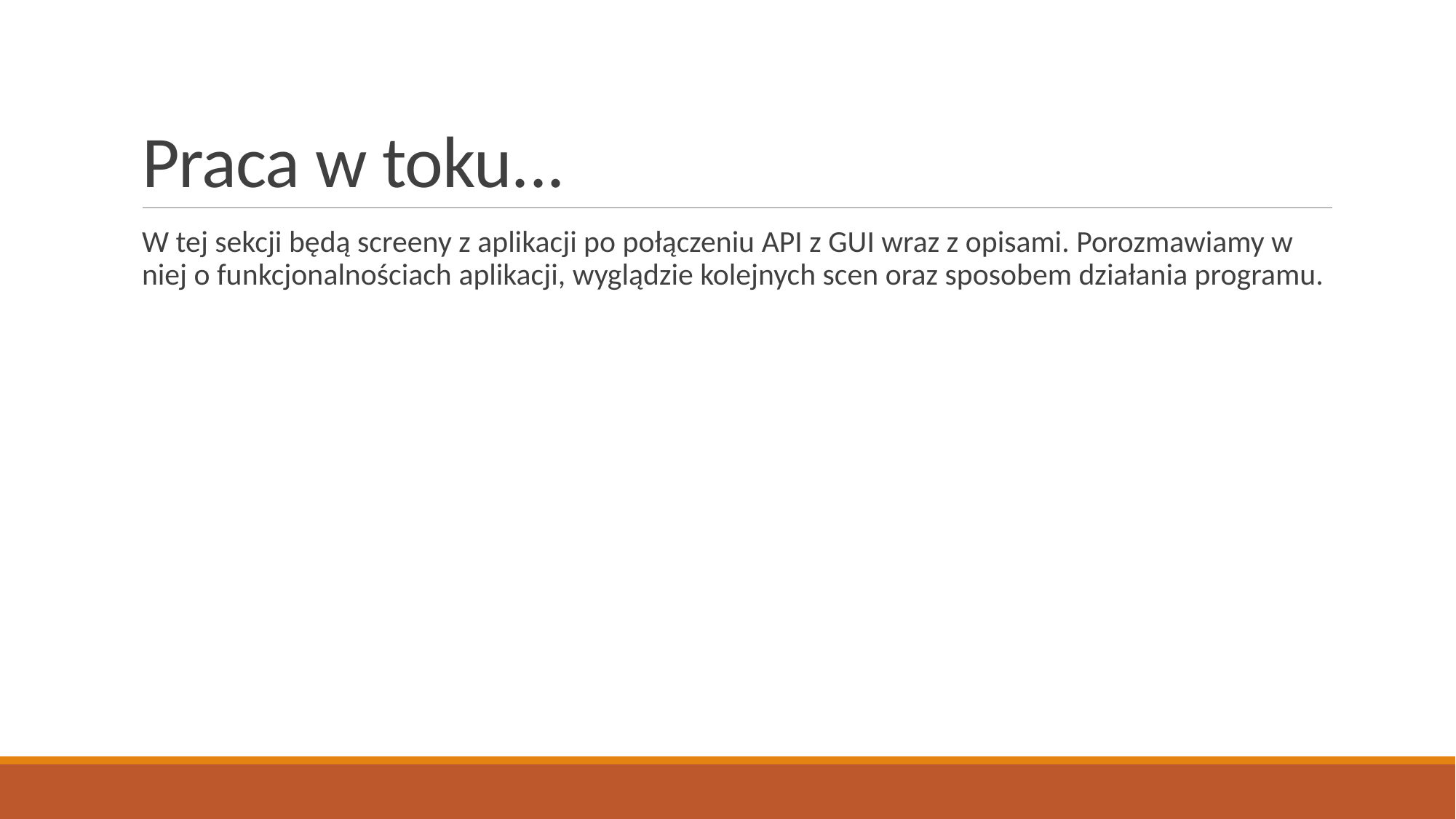

# Praca w toku...
W tej sekcji będą screeny z aplikacji po połączeniu API z GUI wraz z opisami. Porozmawiamy w niej o funkcjonalnościach aplikacji, wyglądzie kolejnych scen oraz sposobem działania programu.